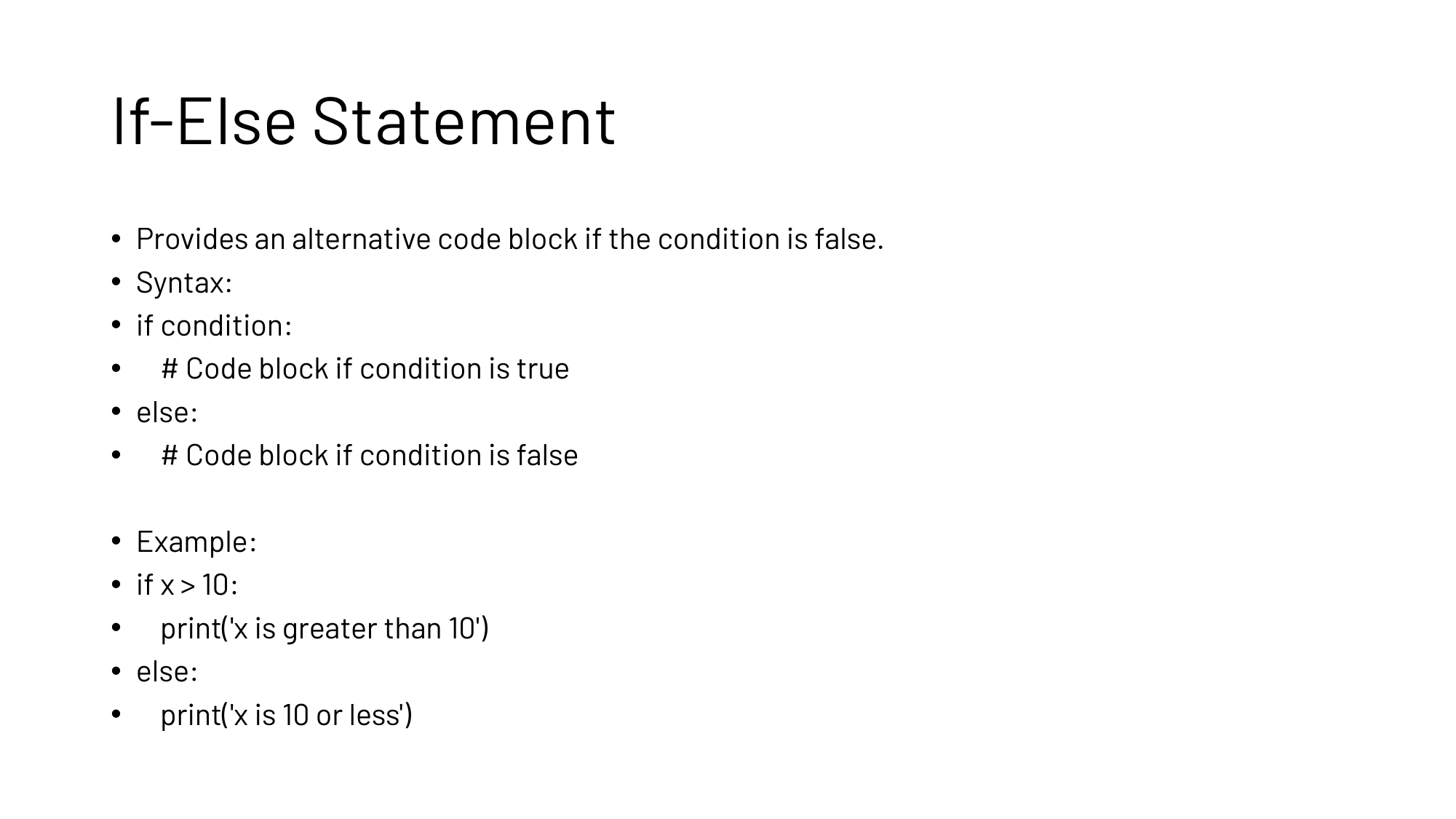

# If-Else Statement
Provides an alternative code block if the condition is false.
Syntax:
if condition:
    # Code block if condition is true
else:
    # Code block if condition is false

Example:
if x > 10:
    print('x is greater than 10')
else:
    print('x is 10 or less')